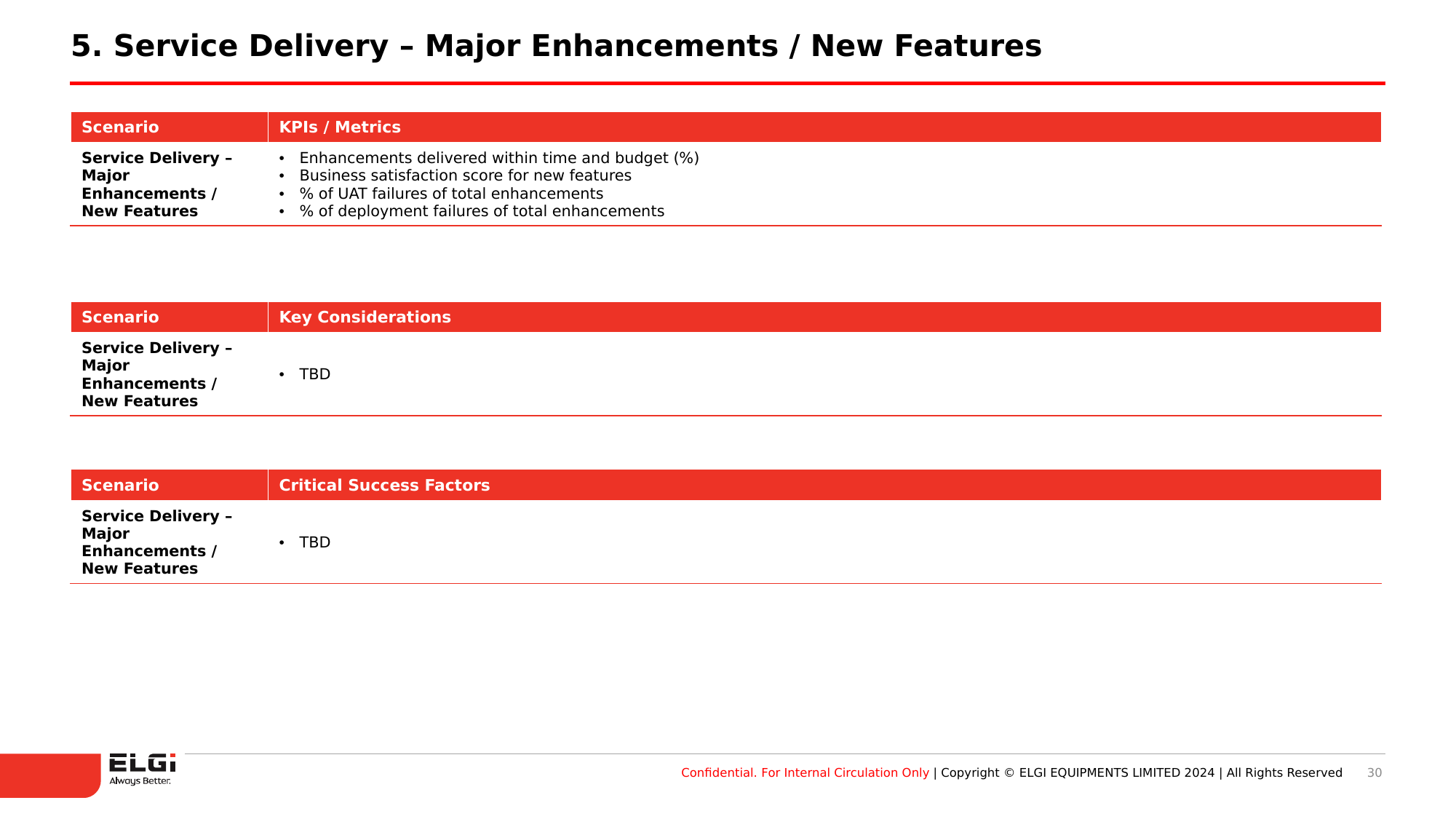

5. Service Delivery – Major Enhancements / New Features
| Scenario | KPIs / Metrics |
| --- | --- |
| Service Delivery – Major Enhancements / New Features | Enhancements delivered within time and budget (%) Business satisfaction score for new features % of UAT failures of total enhancements % of deployment failures of total enhancements |
| Scenario | Key Considerations |
| --- | --- |
| Service Delivery – Major Enhancements / New Features | TBD |
| Scenario | Critical Success Factors |
| --- | --- |
| Service Delivery – Major Enhancements / New Features | TBD |